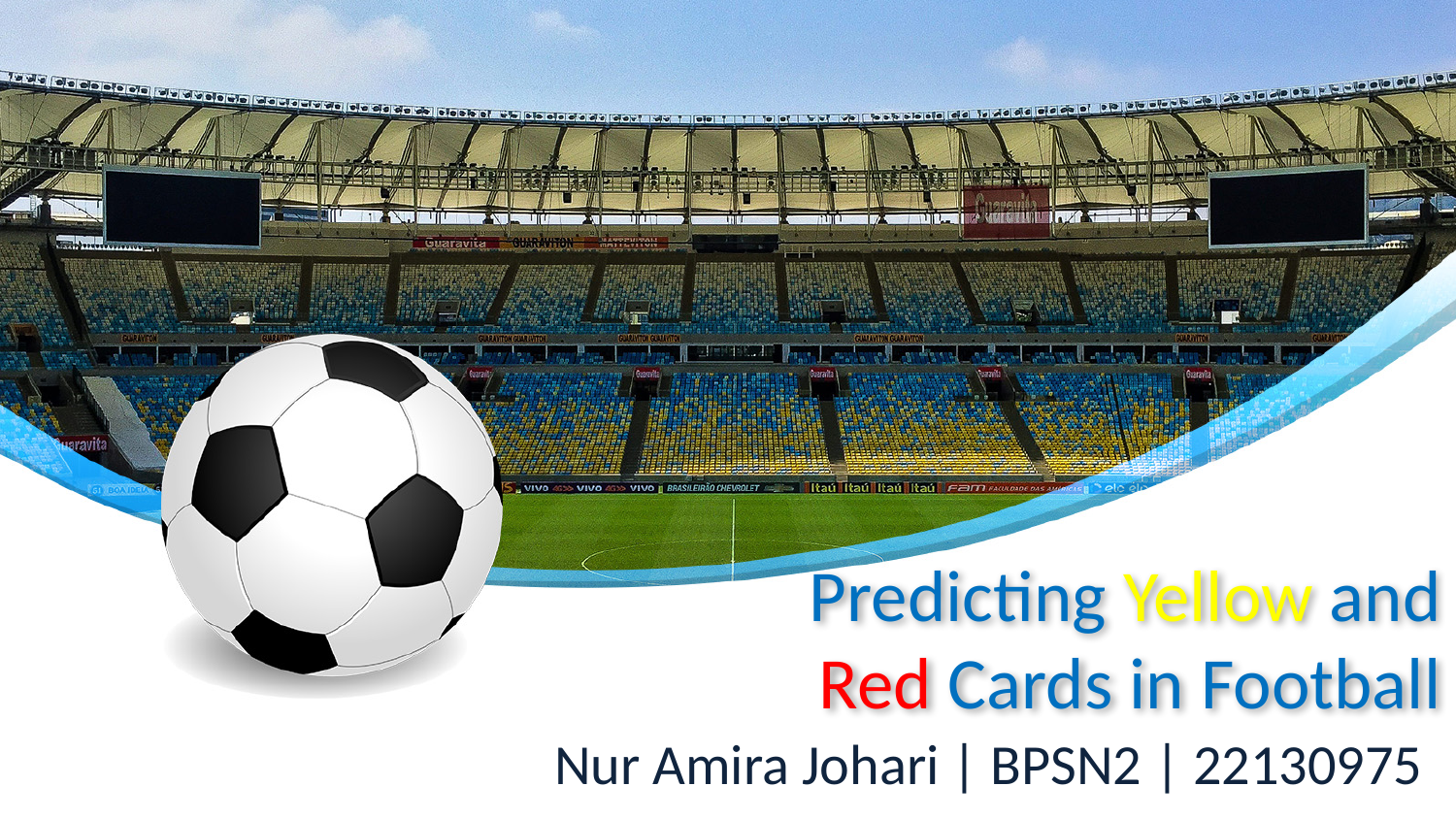

# Predicting Yellow and Red Cards in Football
Nur Amira Johari | BPSN2 | 22130975